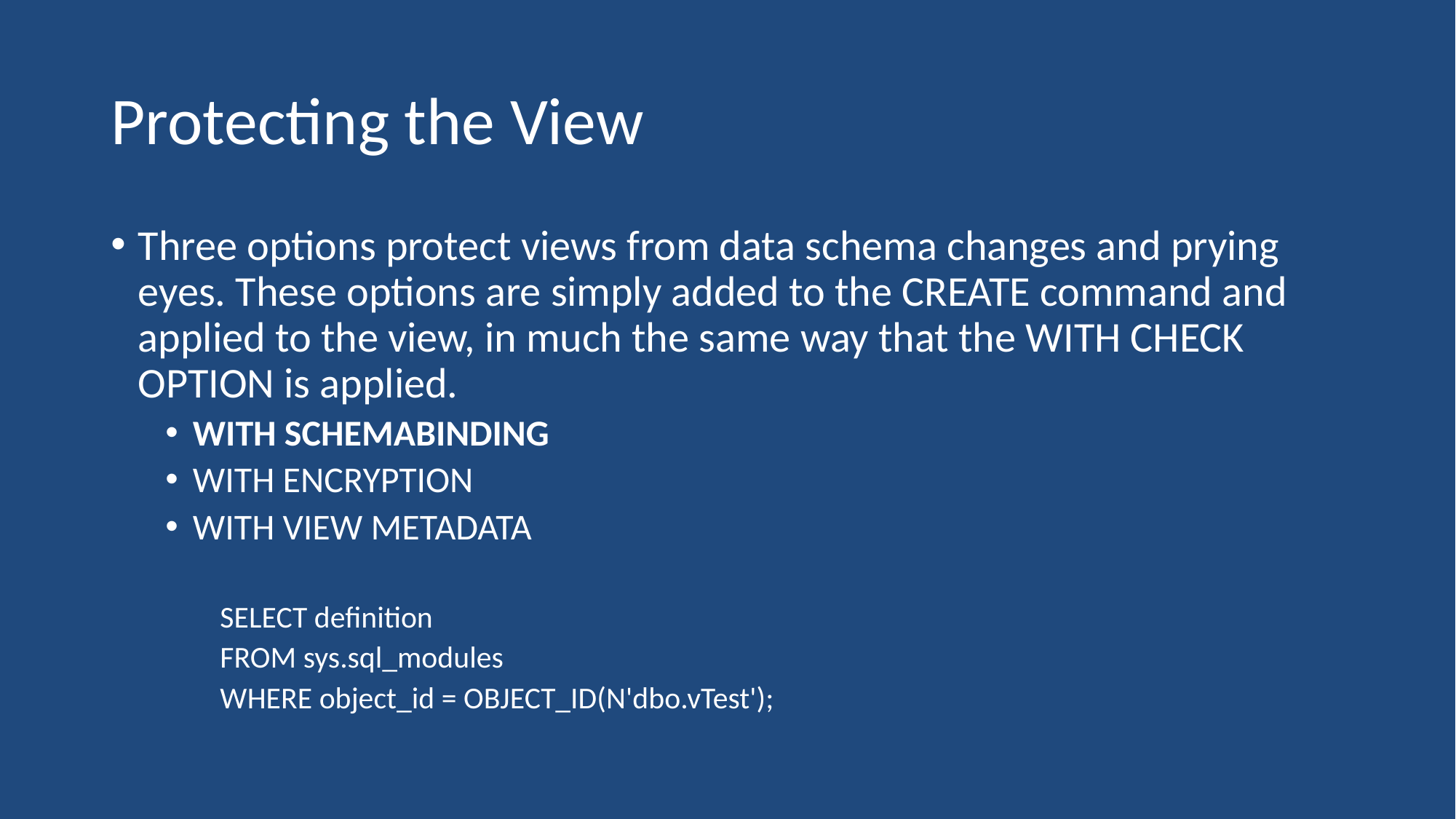

# Protecting the View
Three options protect views from data schema changes and prying eyes. These options are simply added to the CREATE command and applied to the view, in much the same way that the WITH CHECK OPTION is applied.
WITH SCHEMABINDING
WITH ENCRYPTION
WITH VIEW METADATA

SELECT definition
FROM sys.sql_modules
WHERE object_id = OBJECT_ID(N'dbo.vTest');